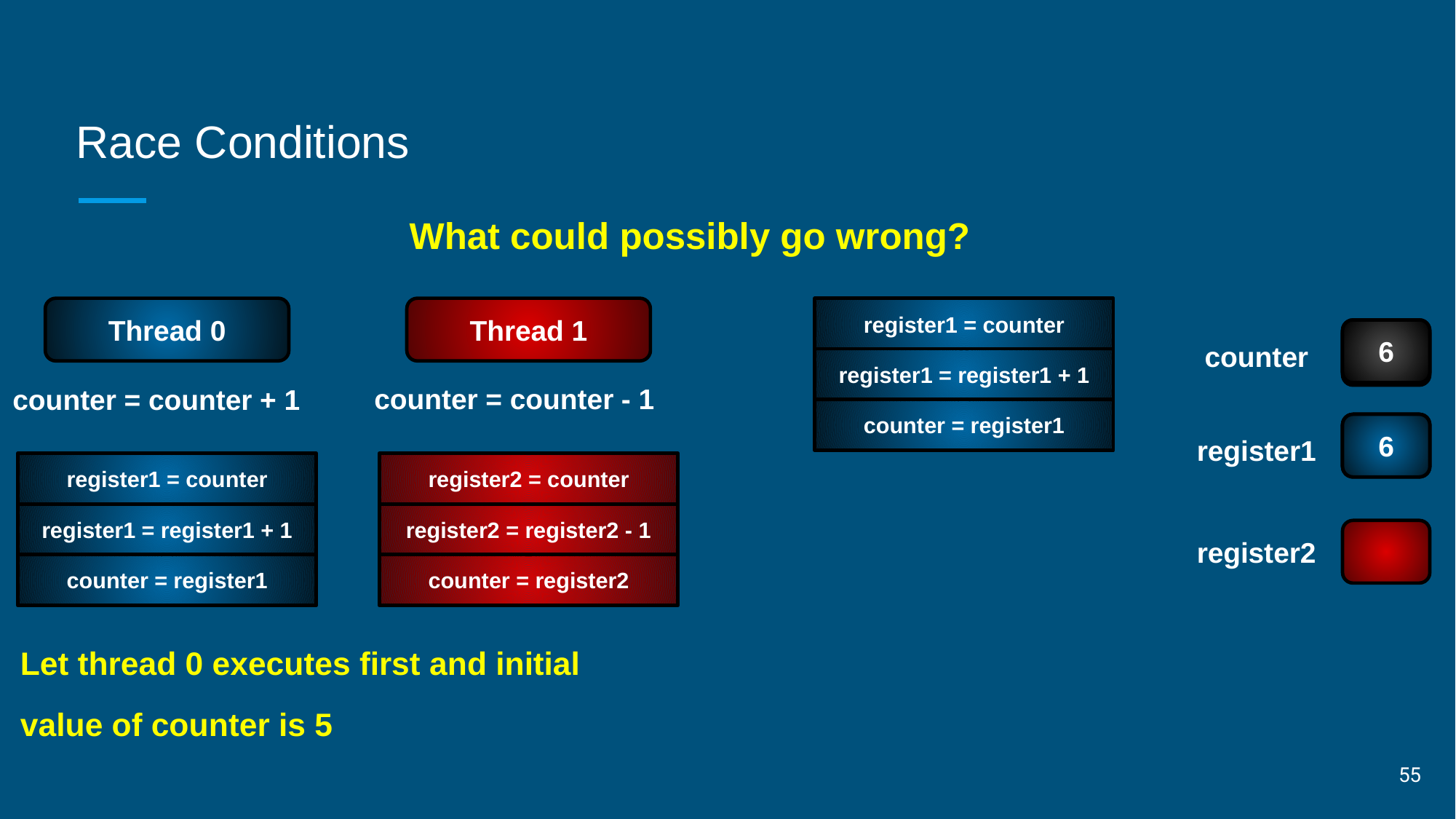

# Race Conditions
What could possibly go wrong?
Thread 0
Thread 1
register1 = counter
6
5

counter
register1 = register1 + 1
 counter = counter - 1
 counter = counter + 1
counter = register1

5
6
register1
register1 = counter
register2 = counter
register1 = register1 + 1
register2 = register2 - 1

register2
counter = register1
counter = register2
Let thread 0 executes first and initial
value of counter is 5
55